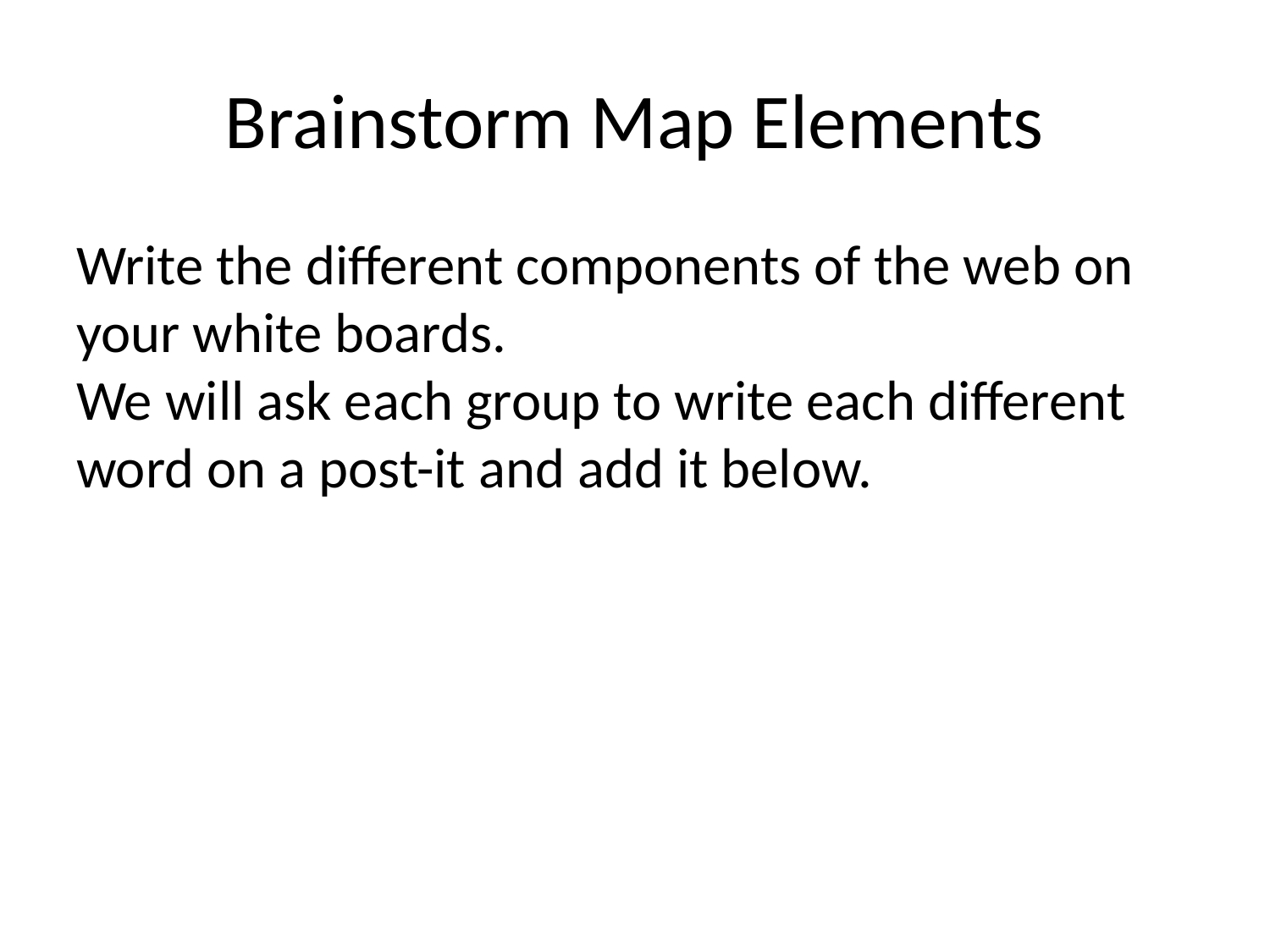

# Brainstorm Map Elements
Write the different components of the web on your white boards. We will ask each group to write each different word on a post-it and add it below.